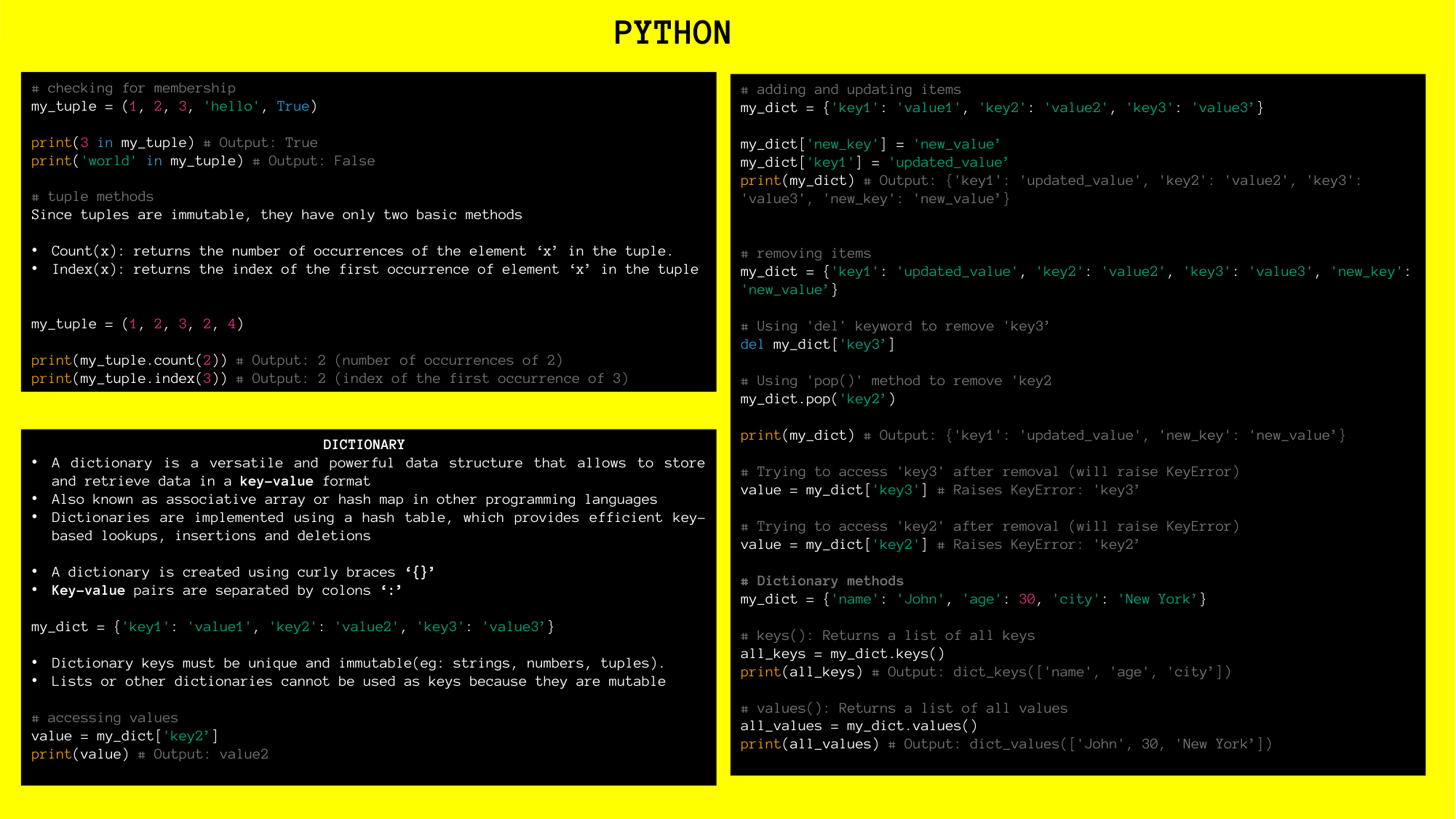

PYTHON

# checking for membership
my_tuple = (1, 2, 3, 'hello', True)

print(3 in my_tuple) # Output: True
print('world' in my_tuple) # Output: False

# tuple methods
Since tuples are immutable, they have only two basic methods

Count(x): returns the number of occurrences of the element ‘x’ in the tuple.
Index(x): returns the index of the first occurrence of element ‘x’ in the tuple

my_tuple = (1, 2, 3, 2, 4)

print(my_tuple.count(2)) # Output: 2 (number of occurrences of 2) print(my_tuple.index(3)) # Output: 2 (index of the first occurrence of 3)
# adding and updating items
my_dict = {'key1': 'value1', 'key2': 'value2', 'key3': 'value3’}

my_dict['new_key'] = 'new_value’
my_dict['key1'] = 'updated_value’
print(my_dict) # Output: {'key1': 'updated_value', 'key2': 'value2', 'key3': 'value3', 'new_key': 'new_value’}

# removing items
my_dict = {'key1': 'updated_value', 'key2': 'value2', 'key3': 'value3', 'new_key': 'new_value’}

# Using 'del' keyword to remove 'key3’
del my_dict['key3’]

# Using 'pop()' method to remove 'key2’
my_dict.pop('key2’)

print(my_dict) # Output: {'key1': 'updated_value', 'new_key': 'new_value’}

# Trying to access 'key3' after removal (will raise KeyError)
value = my_dict['key3'] # Raises KeyError: 'key3’

# Trying to access 'key2' after removal (will raise KeyError)
value = my_dict['key2'] # Raises KeyError: 'key2’

# Dictionary methods
my_dict = {'name': 'John', 'age': 30, 'city': 'New York’}

# keys(): Returns a list of all keys
all_keys = my_dict.keys()
print(all_keys) # Output: dict_keys(['name', 'age', 'city’])

# values(): Returns a list of all values
all_values = my_dict.values()
print(all_values) # Output: dict_values(['John', 30, 'New York’])

DICTIONARY
A dictionary is a versatile and powerful data structure that allows to store and retrieve data in a key-value format
Also known as associative array or hash map in other programming languages
Dictionaries are implemented using a hash table, which provides efficient key-based lookups, insertions and deletions

A dictionary is created using curly braces ‘{}’
Key-value pairs are separated by colons ‘:’

my_dict = {'key1': 'value1', 'key2': 'value2', 'key3': 'value3’}

Dictionary keys must be unique and immutable(eg: strings, numbers, tuples).
Lists or other dictionaries cannot be used as keys because they are mutable

# accessing values
value = my_dict['key2’]
print(value) # Output: value2